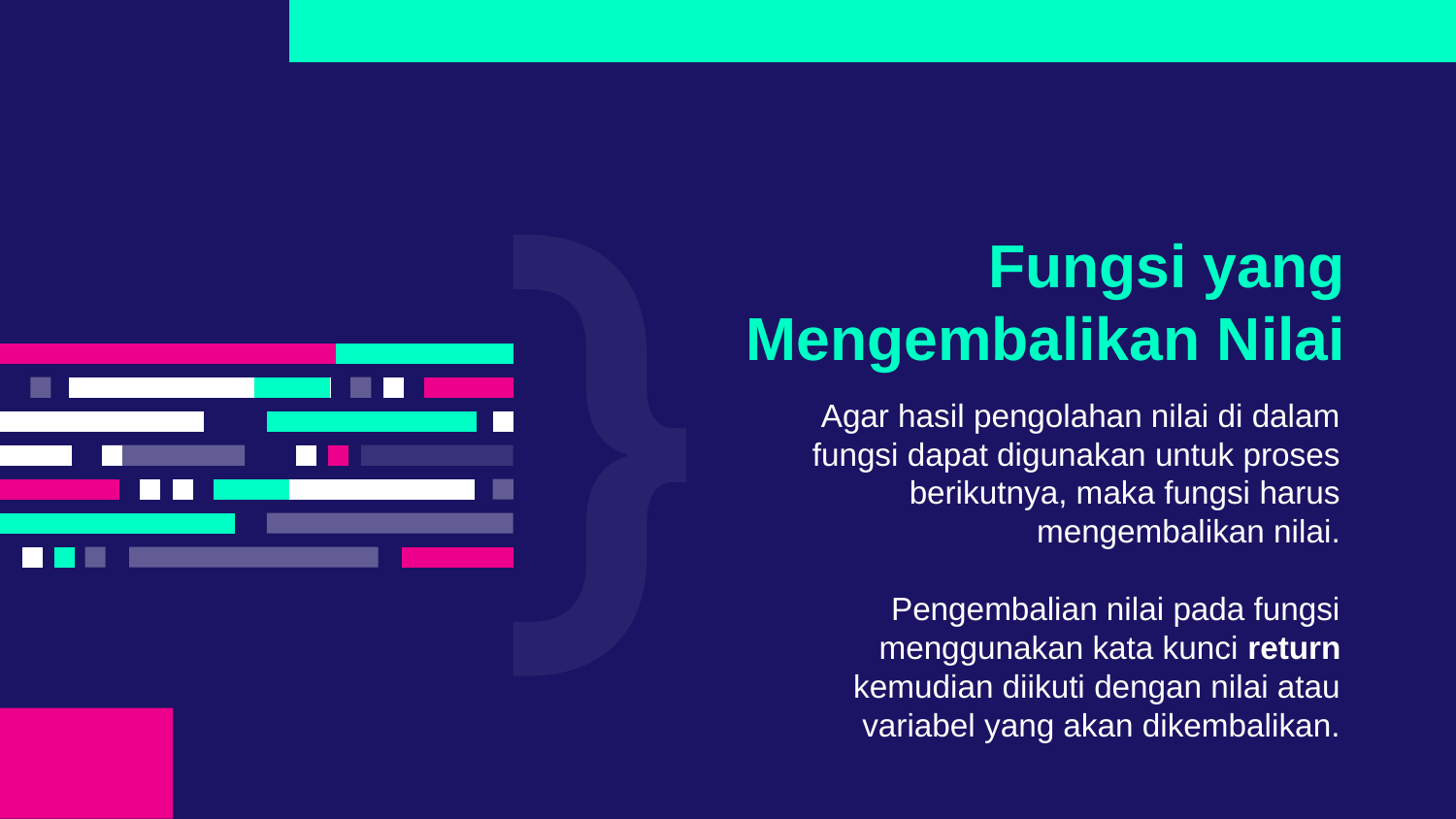

# Fungsi yang Mengembalikan Nilai
Agar hasil pengolahan nilai di dalam fungsi dapat digunakan untuk proses berikutnya, maka fungsi harus mengembalikan nilai.

Pengembalian nilai pada fungsi menggunakan kata kunci return kemudian diikuti dengan nilai atau variabel yang akan dikembalikan.